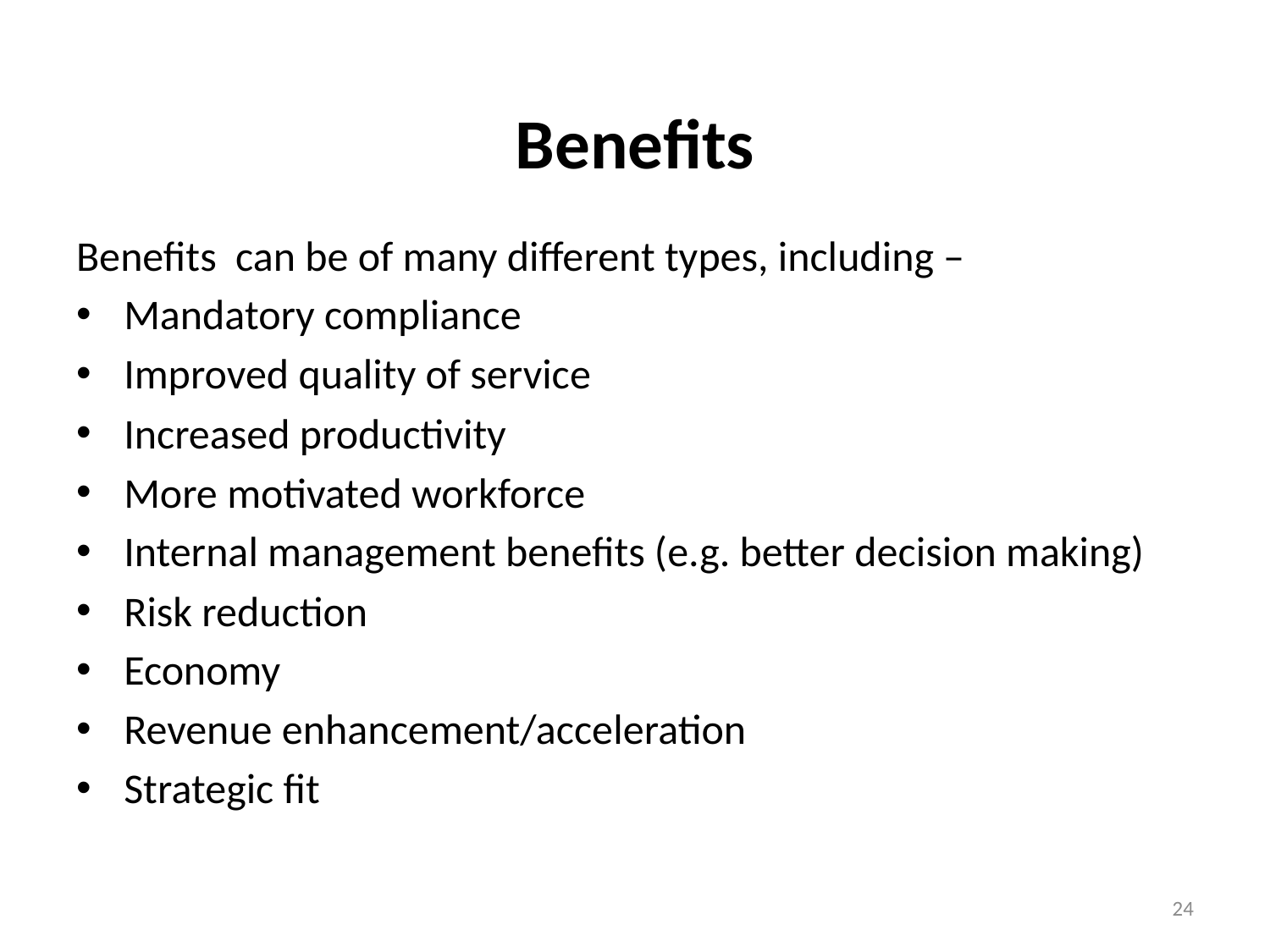

# Benefits
Benefits  can be of many different types, including –
Mandatory compliance
Improved quality of service
Increased productivity
More motivated workforce
Internal management benefits (e.g. better decision making)
Risk reduction
Economy
Revenue enhancement/acceleration
Strategic fit

24